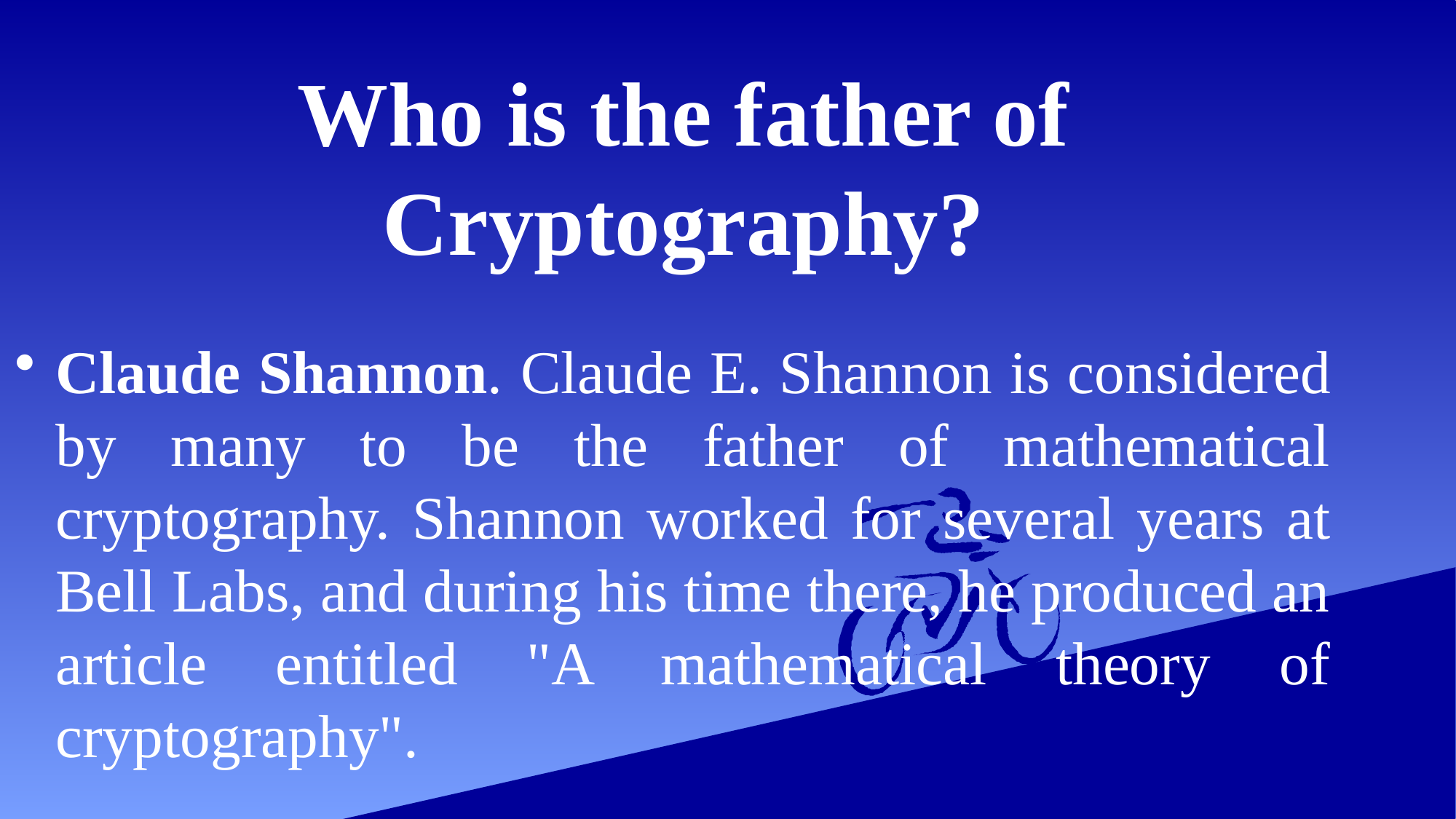

# Who is the father of Cryptography?
Claude Shannon. Claude E. Shannon is considered by many to be the father of mathematical cryptography. Shannon worked for several years at Bell Labs, and during his time there, he produced an article entitled "A mathematical theory of cryptography".

3